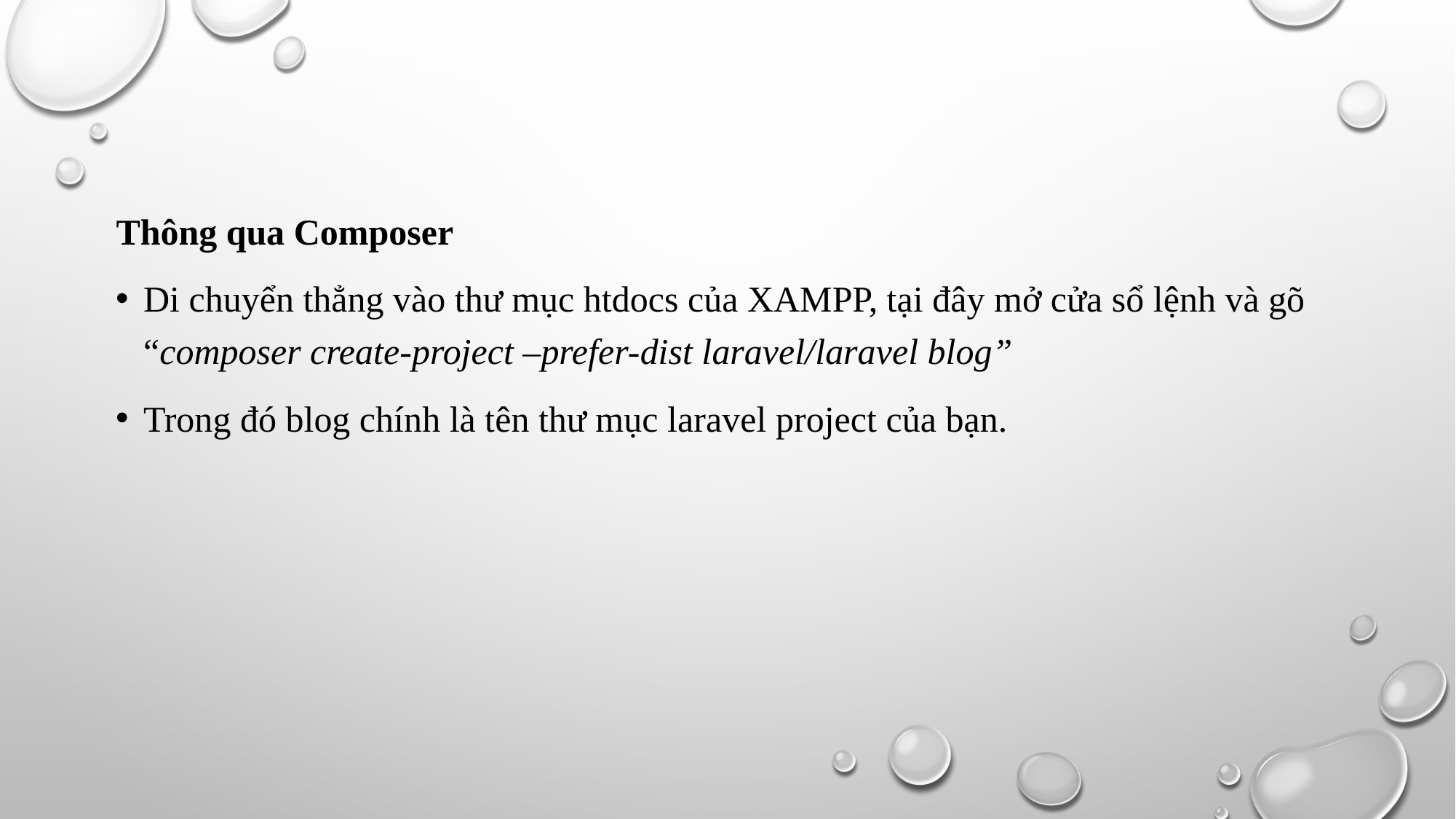

Thông qua Composer
Di chuyển thẳng vào thư mục htdocs của XAMPP, tại đây mở cửa sổ lệnh và gõ “composer create-project –prefer-dist laravel/laravel blog”
Trong đó blog chính là tên thư mục laravel project của bạn.